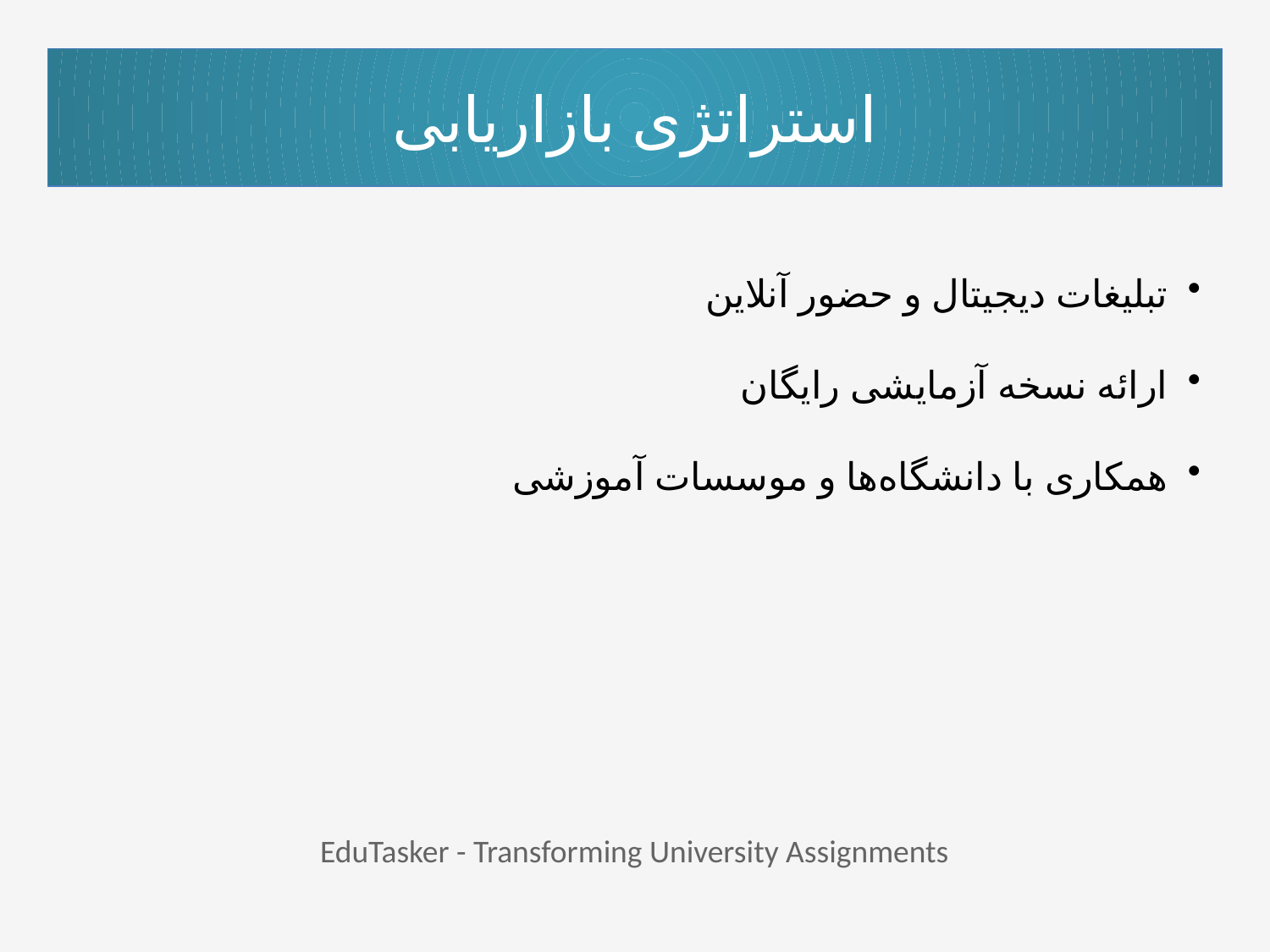

# استراتژی بازاریابی

  تبلیغات دیجیتال و حضور آنلاین

  ارائه نسخه آزمایشی رایگان

  همکاری با دانشگاه‌ها و موسسات آموزشی
EduTasker - Transforming University Assignments